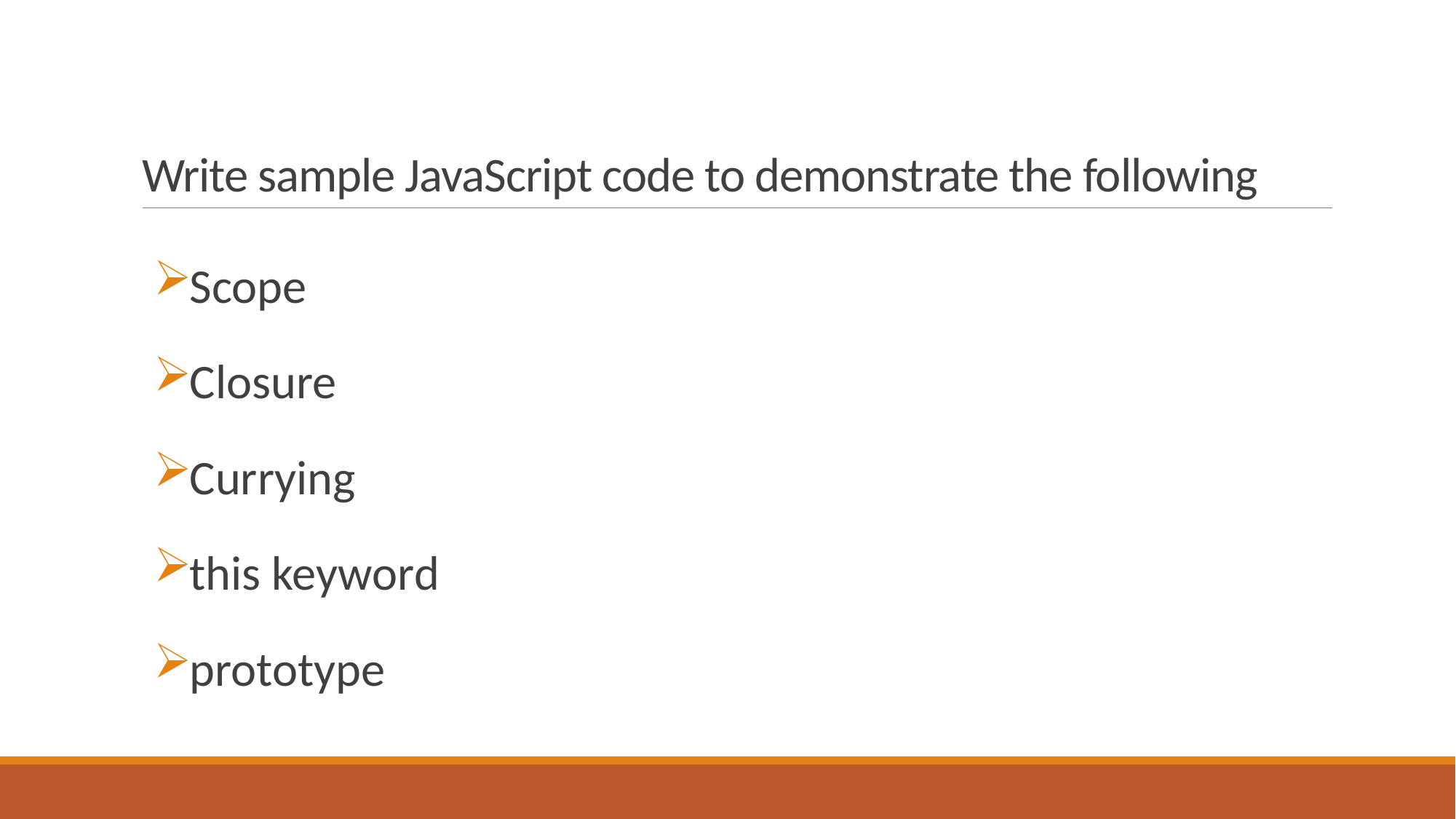

# Write sample JavaScript code to demonstrate the following
Scope
Closure
Currying
this keyword
prototype